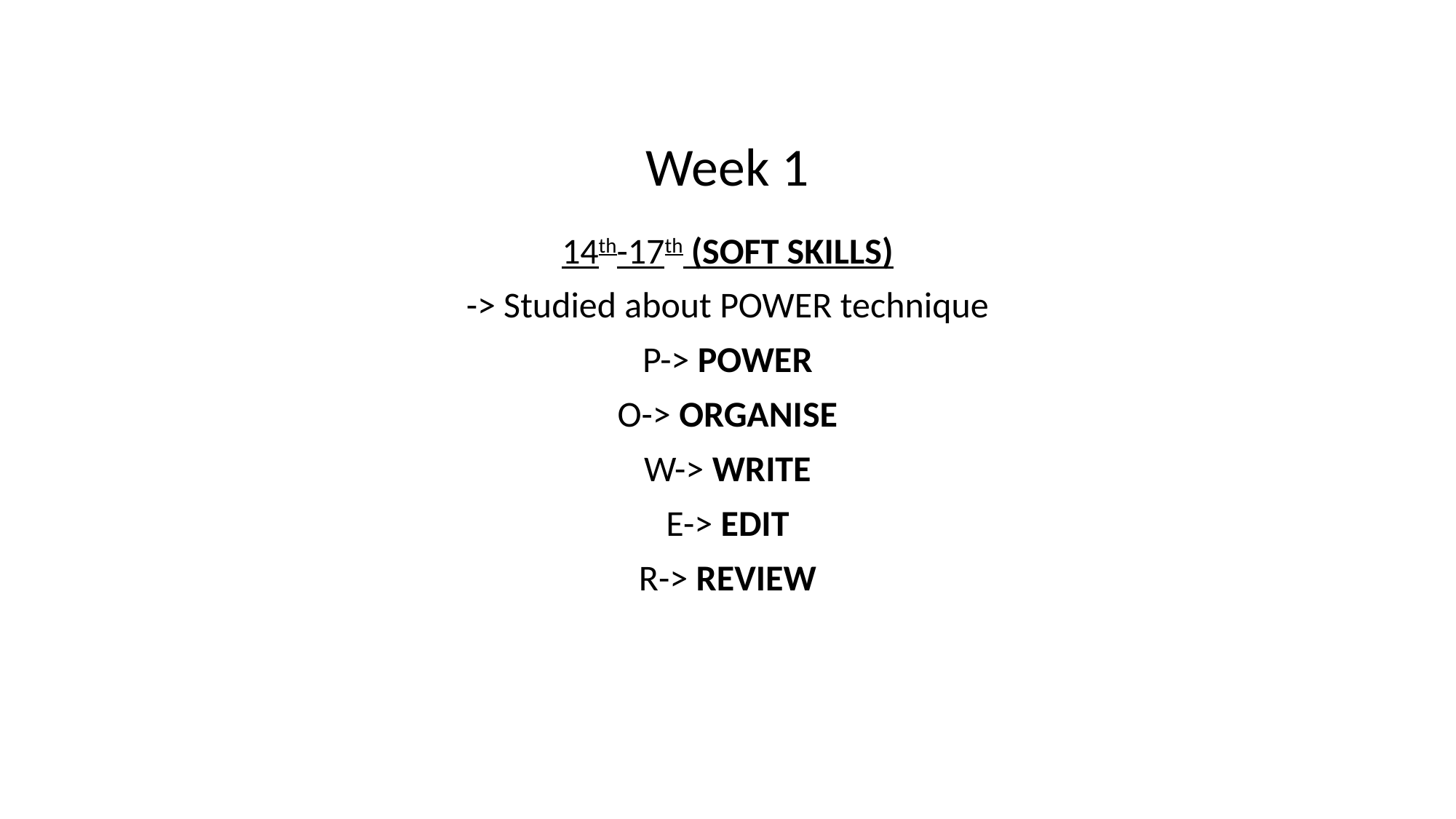

# Week 1
14th-17th (SOFT SKILLS)
-> Studied about POWER technique
P-> POWER
O-> ORGANISE
W-> WRITE
E-> EDIT
R-> REVIEW